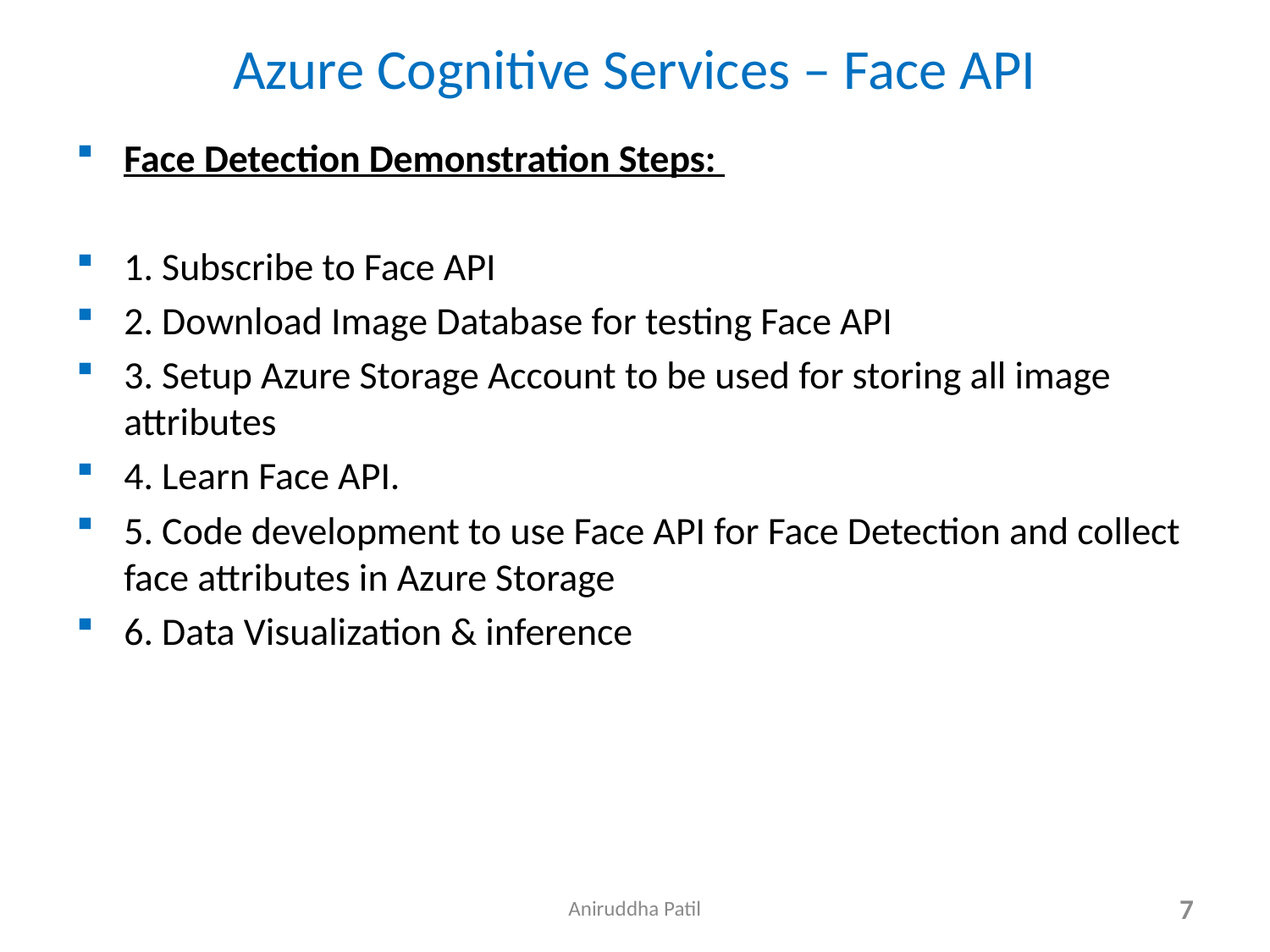

# Azure Cognitive Services – Face API
Face Detection Demonstration Steps:

1. Subscribe to Face API
2. Download Image Database for testing Face API
3. Setup Azure Storage Account to be used for storing all image attributes
4. Learn Face API.
5. Code development to use Face API for Face Detection and collect face attributes in Azure Storage
6. Data Visualization & inference

Aniruddha Patil
7